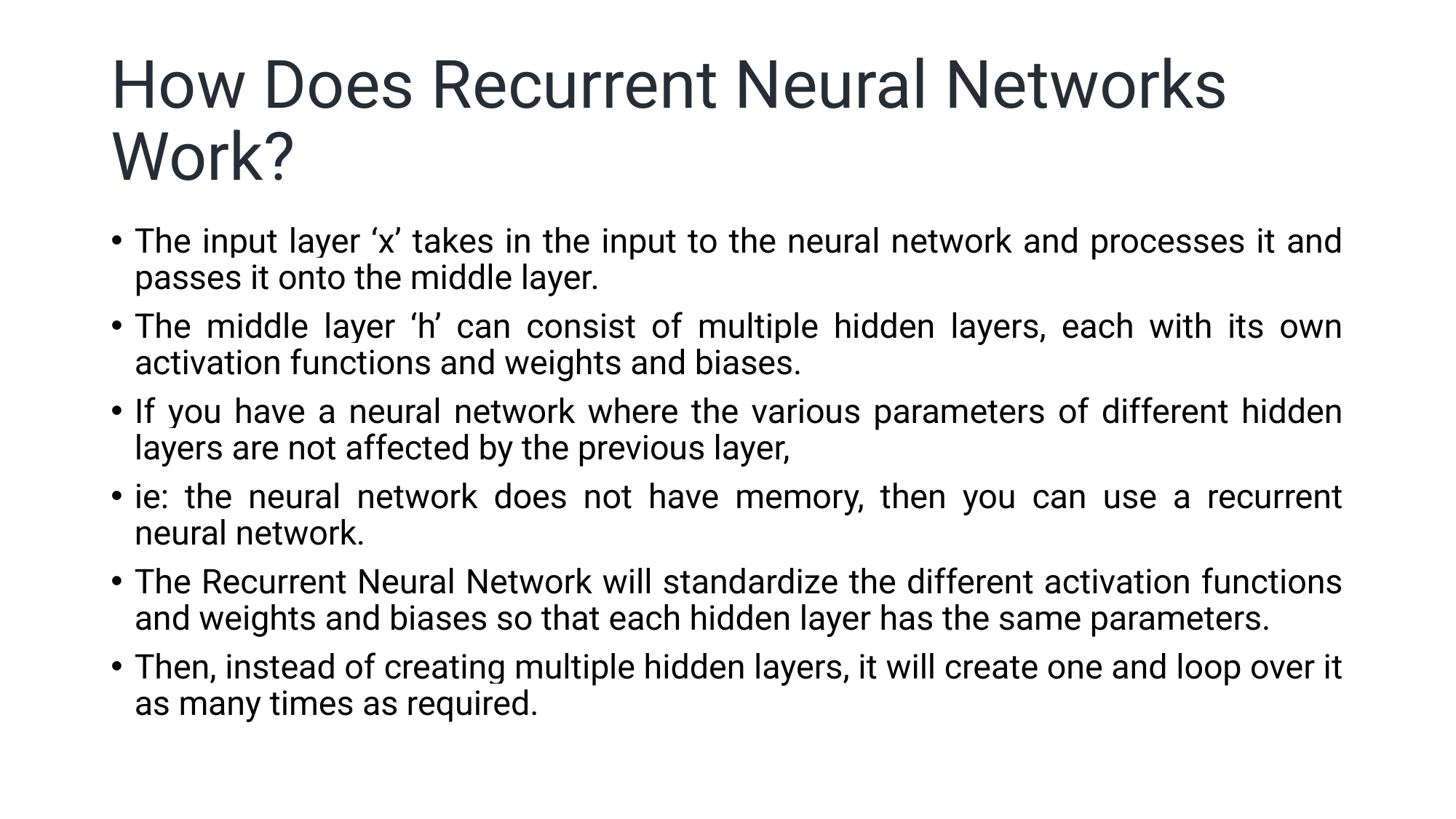

# How Does Recurrent Neural Networks Work?
The input layer ‘x’ takes in the input to the neural network and processes it and passes it onto the middle layer.
The middle layer ‘h’ can consist of multiple hidden layers, each with its own activation functions and weights and biases.
If you have a neural network where the various parameters of different hidden layers are not affected by the previous layer,
ie: the neural network does not have memory, then you can use a recurrent neural network.
The Recurrent Neural Network will standardize the different activation functions and weights and biases so that each hidden layer has the same parameters.
Then, instead of creating multiple hidden layers, it will create one and loop over it as many times as required.